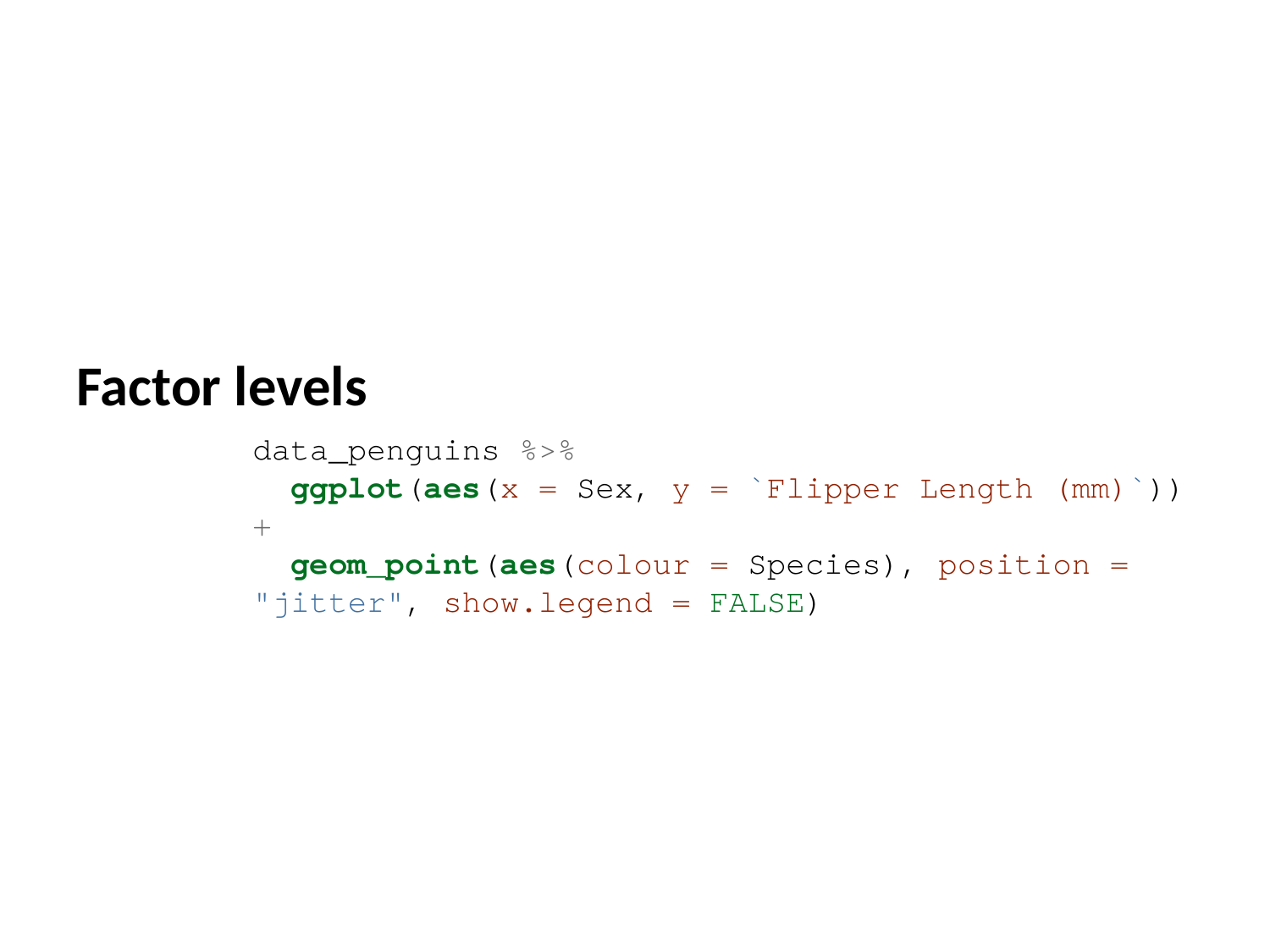

Factor levels
data_penguins %>%
  ggplot(aes(x = Sex, y = `Flipper Length (mm)`)) +
  geom_point(aes(colour = Species), position = "jitter", show.legend = FALSE)